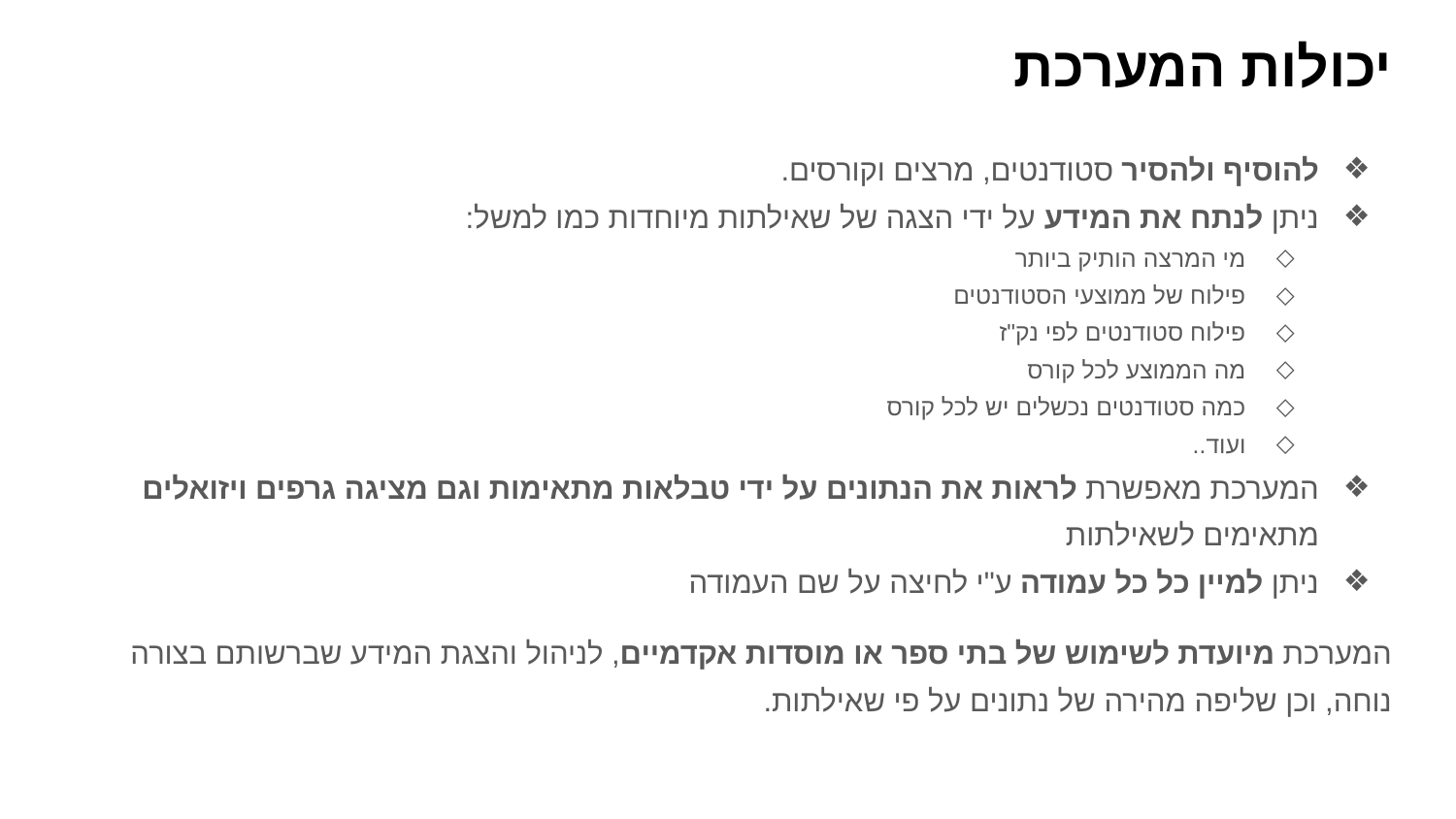

# יכולות המערכת
להוסיף ולהסיר סטודנטים, מרצים וקורסים.
ניתן לנתח את המידע על ידי הצגה של שאילתות מיוחדות כמו למשל:
מי המרצה הותיק ביותר
פילוח של ממוצעי הסטודנטים
פילוח סטודנטים לפי נק"ז
מה הממוצע לכל קורס
כמה סטודנטים נכשלים יש לכל קורס
ועוד..
המערכת מאפשרת לראות את הנתונים על ידי טבלאות מתאימות וגם מציגה גרפים ויזואלים מתאימים לשאילתות
ניתן למיין כל כל עמודה ע"י לחיצה על שם העמודה
המערכת מיועדת לשימוש של בתי ספר או מוסדות אקדמיים, לניהול והצגת המידע שברשותם בצורה נוחה, וכן שליפה מהירה של נתונים על פי שאילתות.